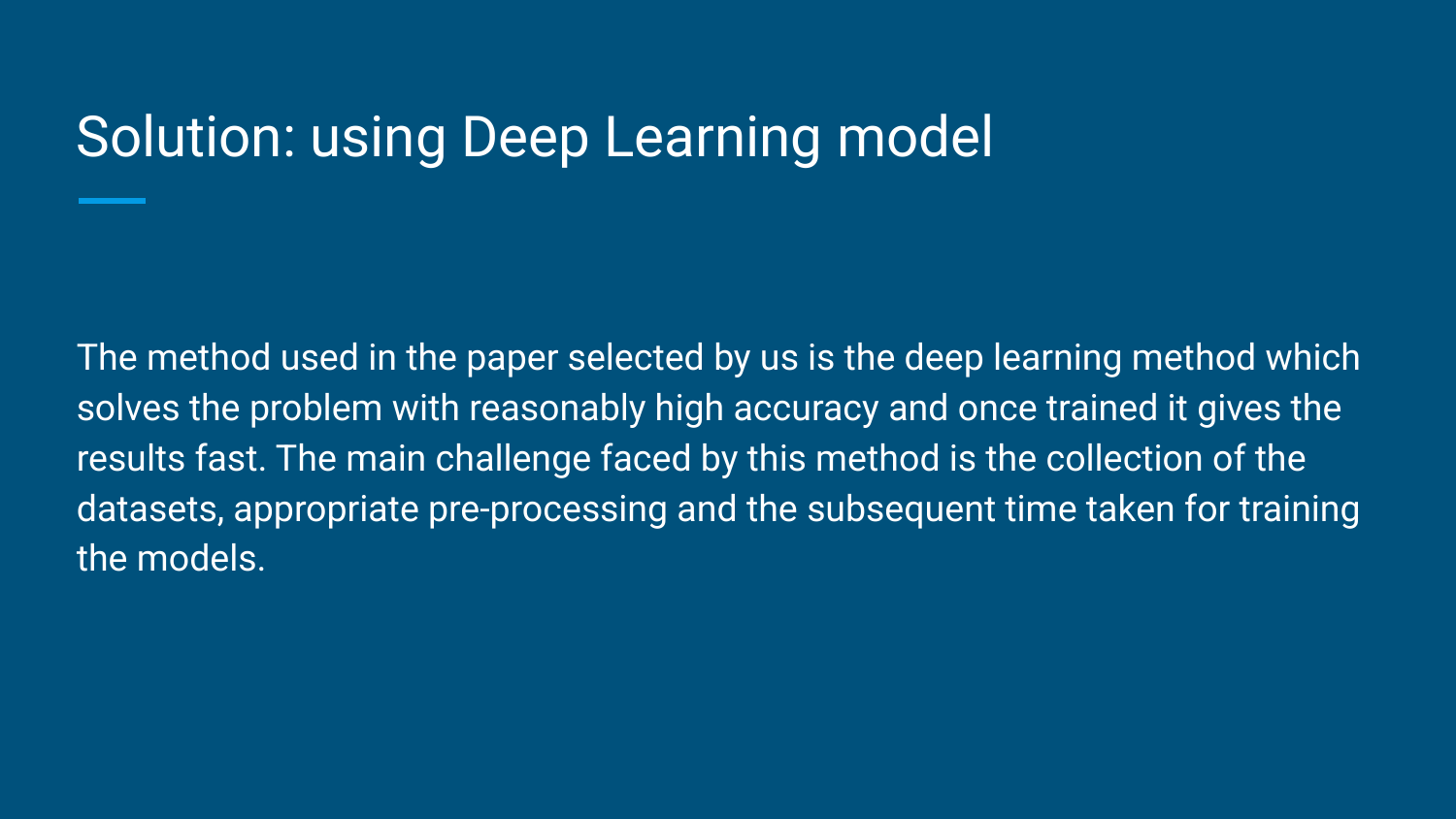

# Solution: using Deep Learning model

The method used in the paper selected by us is the deep learning method which solves the problem with reasonably high accuracy and once trained it gives the results fast. The main challenge faced by this method is the collection of the datasets, appropriate pre-processing and the subsequent time taken for training the models.